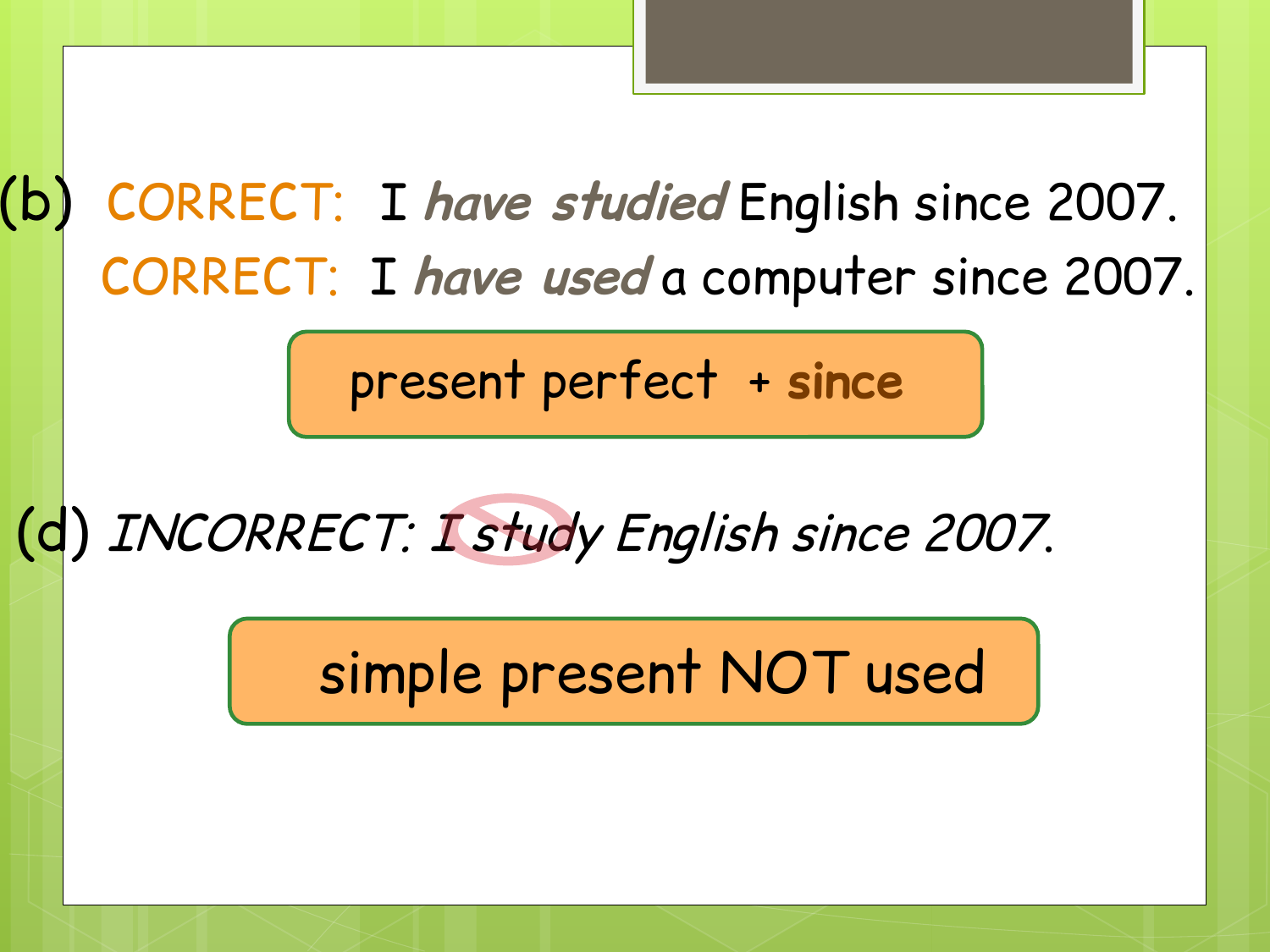

4-5 USING SINCE AND FOR
(b)  CORRECT:  I have studied English since 2007.
       CORRECT:  I have used a computer since 2007.

present perfect  + since
(d) INCORRECT: I study English since 2007.

simple present NOT used